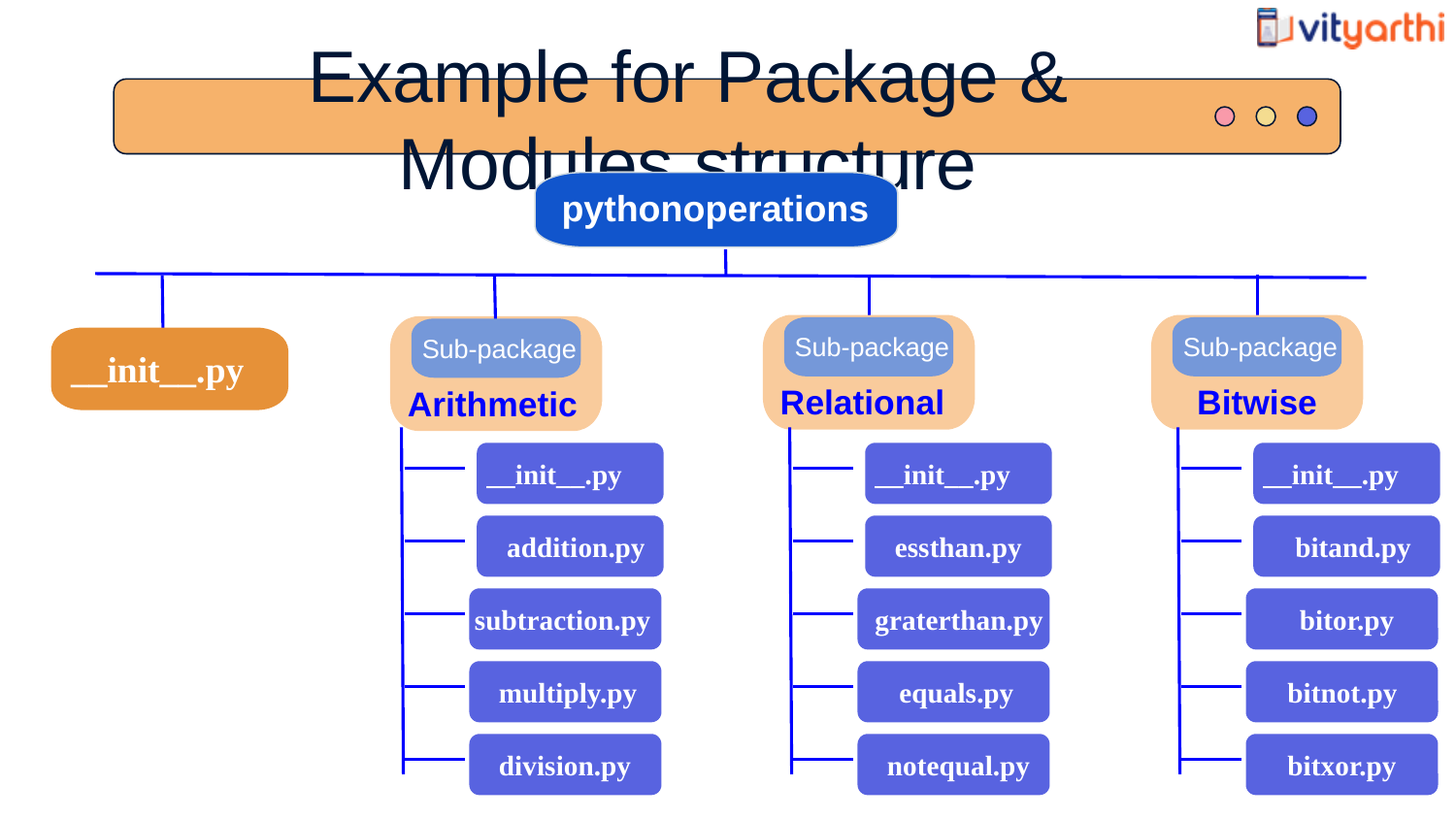

Example for Package & Modules structure

pythonoperations

Sub-package
Sub-package

Sub-package

__init__.py
Relational
Bitwise
Arithmetic
__init__.py
__init__.py
__init__.py

addition.py
essthan.py
bitand.py

subtraction.py
graterthan.py
bitor.py

multiply.py
equals.py
bitnot.py

division.py
notequal.py
bitxor.py